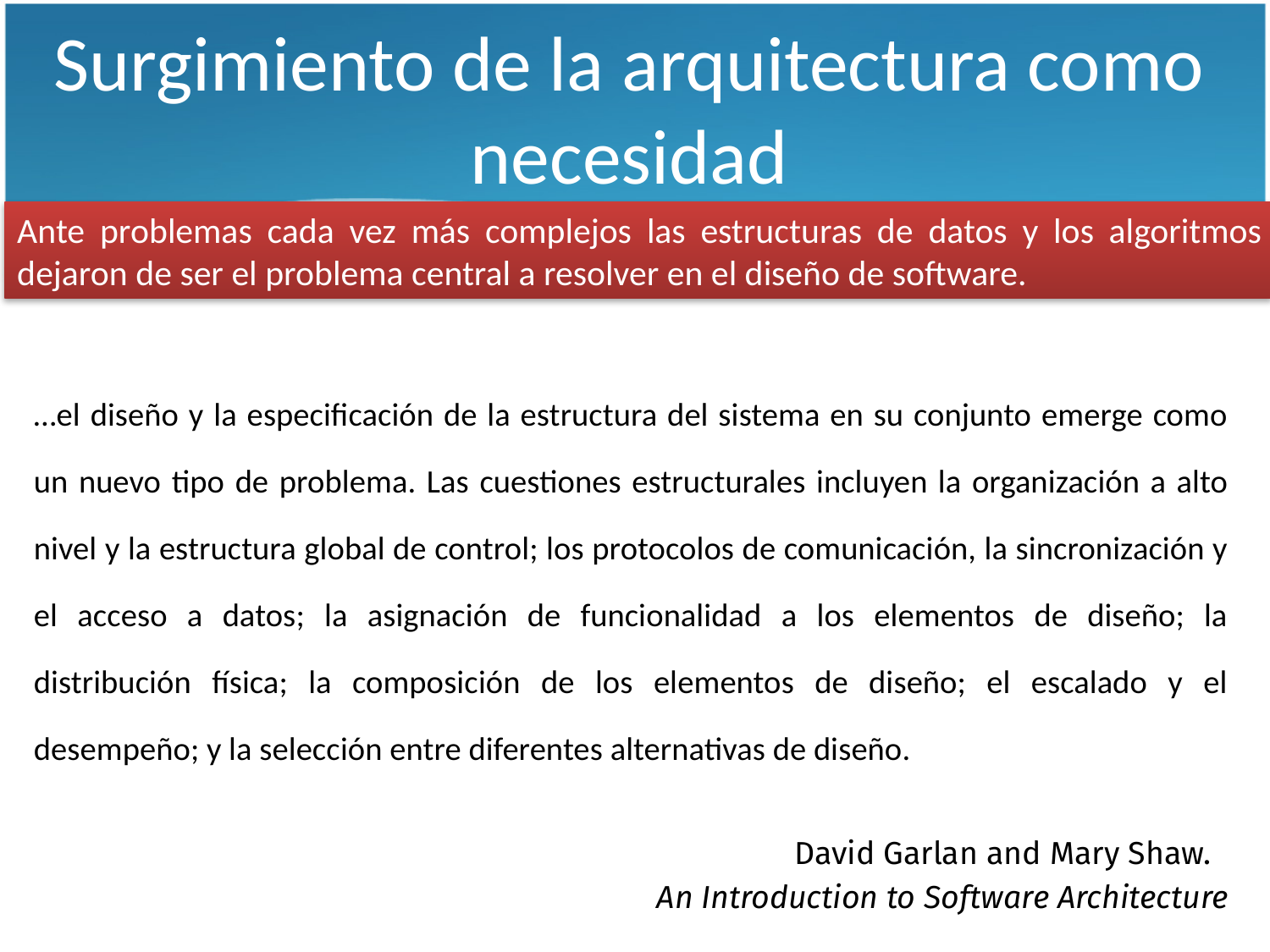

# Surgimiento de la arquitectura como necesidad
Ante problemas cada vez más complejos las estructuras de datos y los algoritmos dejaron de ser el problema central a resolver en el diseño de software.
…el diseño y la especificación de la estructura del sistema en su conjunto emerge como un nuevo tipo de problema. Las cuestiones estructurales incluyen la organización a alto nivel y la estructura global de control; los protocolos de comunicación, la sincronización y el acceso a datos; la asignación de funcionalidad a los elementos de diseño; la distribución física; la composición de los elementos de diseño; el escalado y el desempeño; y la selección entre diferentes alternativas de diseño.

David Garlan and Mary Shaw.
An Introduction to Software Architecture

20